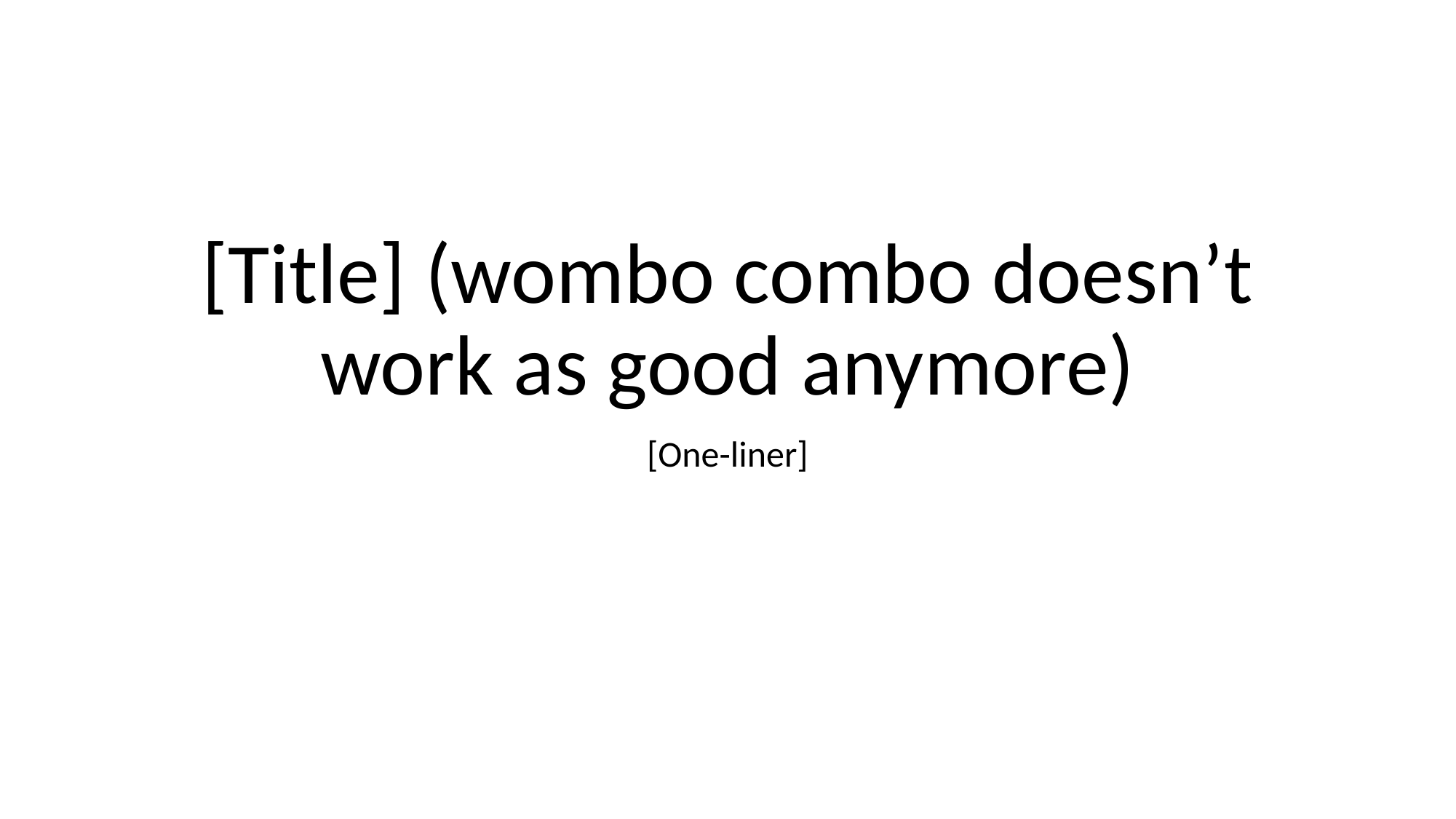

# [Title] (wombo combo doesn’t work as good anymore)
[One-liner]